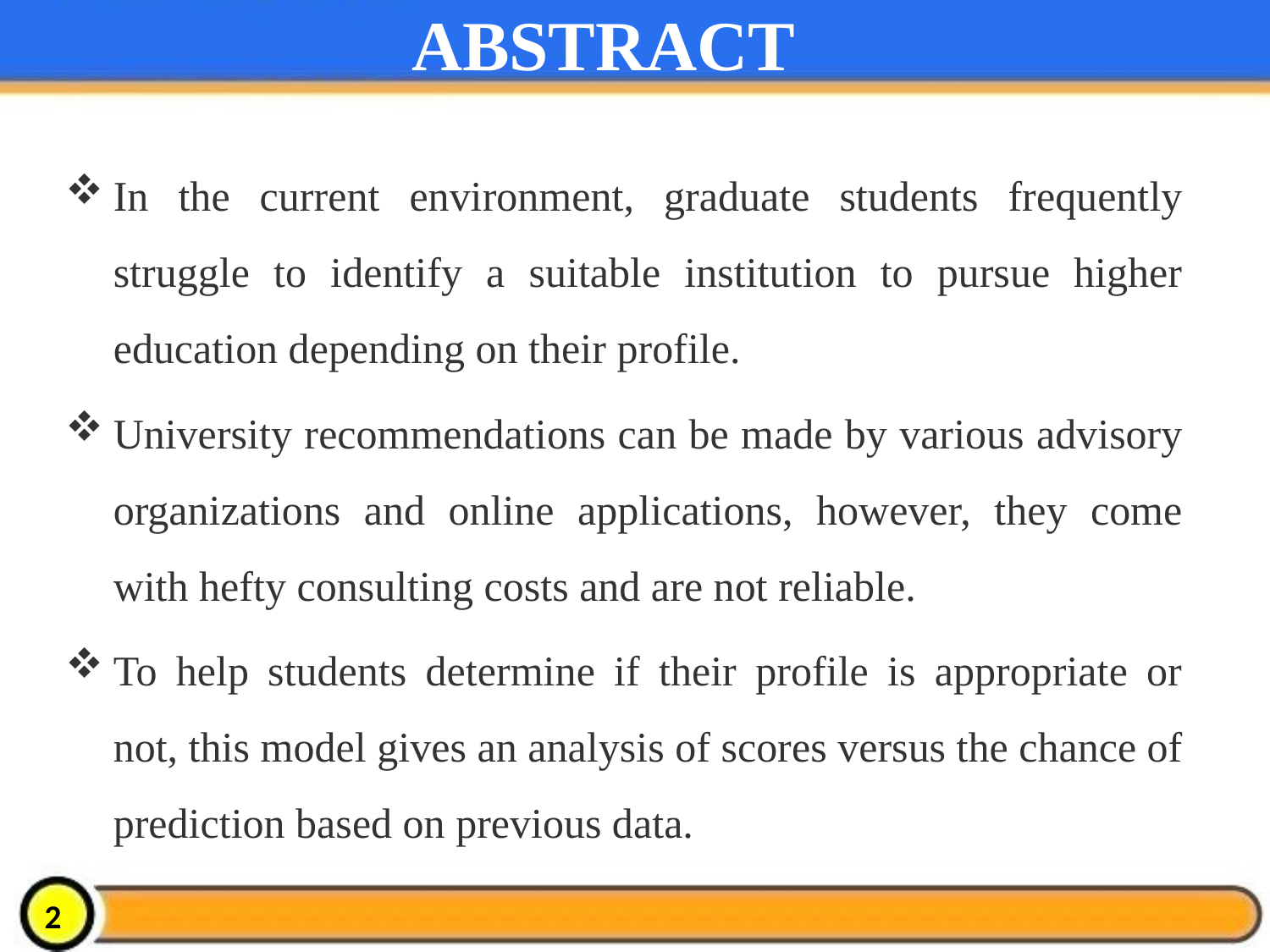

# ABSTRACT
In the current environment, graduate students frequently struggle to identify a suitable institution to pursue higher education depending on their profile.
University recommendations can be made by various advisory organizations and online applications, however, they come with hefty consulting costs and are not reliable.
To help students determine if their profile is appropriate or not, this model gives an analysis of scores versus the chance of prediction based on previous data.
2